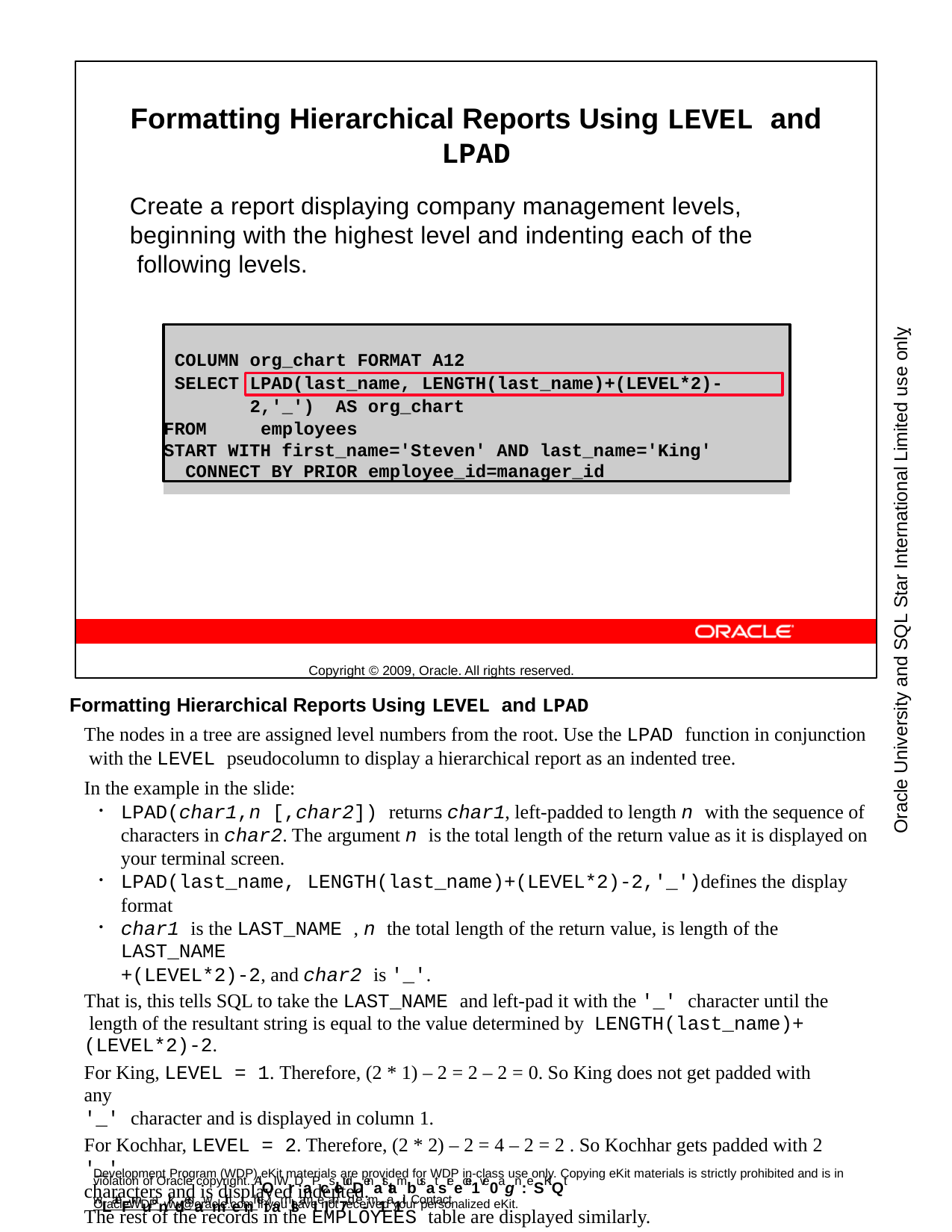

Formatting Hierarchical Reports Using LEVEL and
LPAD
Create a report displaying company management levels,  beginning with the highest level and indenting each of the  following levels.

Copyright © 2009, Oracle. All rights reserved.
Oracle University and SQL Star International Limited use onlyฺ

COLUMN org_chart FORMAT A12
SELECT LPAD(last_name, LENGTH(last_name)+(LEVEL*2)-2,'_')  AS org_chart
FROM	employees
START WITH first_name='Steven' AND last_name='King'  CONNECT BY PRIOR employee_id=manager_id

Formatting Hierarchical Reports Using LEVEL and LPAD
The nodes in a tree are assigned level numbers from the root. Use the LPAD function in conjunction  with the LEVEL pseudocolumn to display a hierarchical report as an indented tree.
In the example in the slide:
LPAD(char1,n [,char2]) returns char1, left-padded to length n with the sequence of  characters in char2. The argument n is the total length of the return value as it is displayed on
your terminal screen.
LPAD(last_name, LENGTH(last_name)+(LEVEL*2)-2,'_')defines the display
format
char1 is the LAST_NAME , n the total length of the return value, is length of the LAST_NAME
+(LEVEL*2)-2, and char2 is '_'.
That is, this tells SQL to take the LAST_NAME and left-pad it with the '_' character until the  length of the resultant string is equal to the value determined by  LENGTH(last_name)+(LEVEL*2)-2.
For King, LEVEL = 1. Therefore, (2 * 1) – 2 = 2 – 2 = 0. So King does not get padded with any
'_' character and is displayed in column 1.
For Kochhar, LEVEL = 2. Therefore, (2 * 2) – 2 = 4 – 2 = 2 . So Kochhar gets padded with 2 '_'
characters and is displayed indented.
The rest of the records in the EMPLOYEES table are displayed similarly.
Development Program (WDP) eKit materials are provided for WDP in-class use only. Copying eKit materials is strictly prohibited and is in
violation of Oracle copyright. AlOl WrDaPcsletudDenatstambusat sreecei1ve0agn:eSKiQt wLateFrmuanrkdedawmithetnhetiar nlsamIeI an7d e-m1a1il. Contact
OracleWDP_ww@oracle.com if you have not received your personalized eKit.